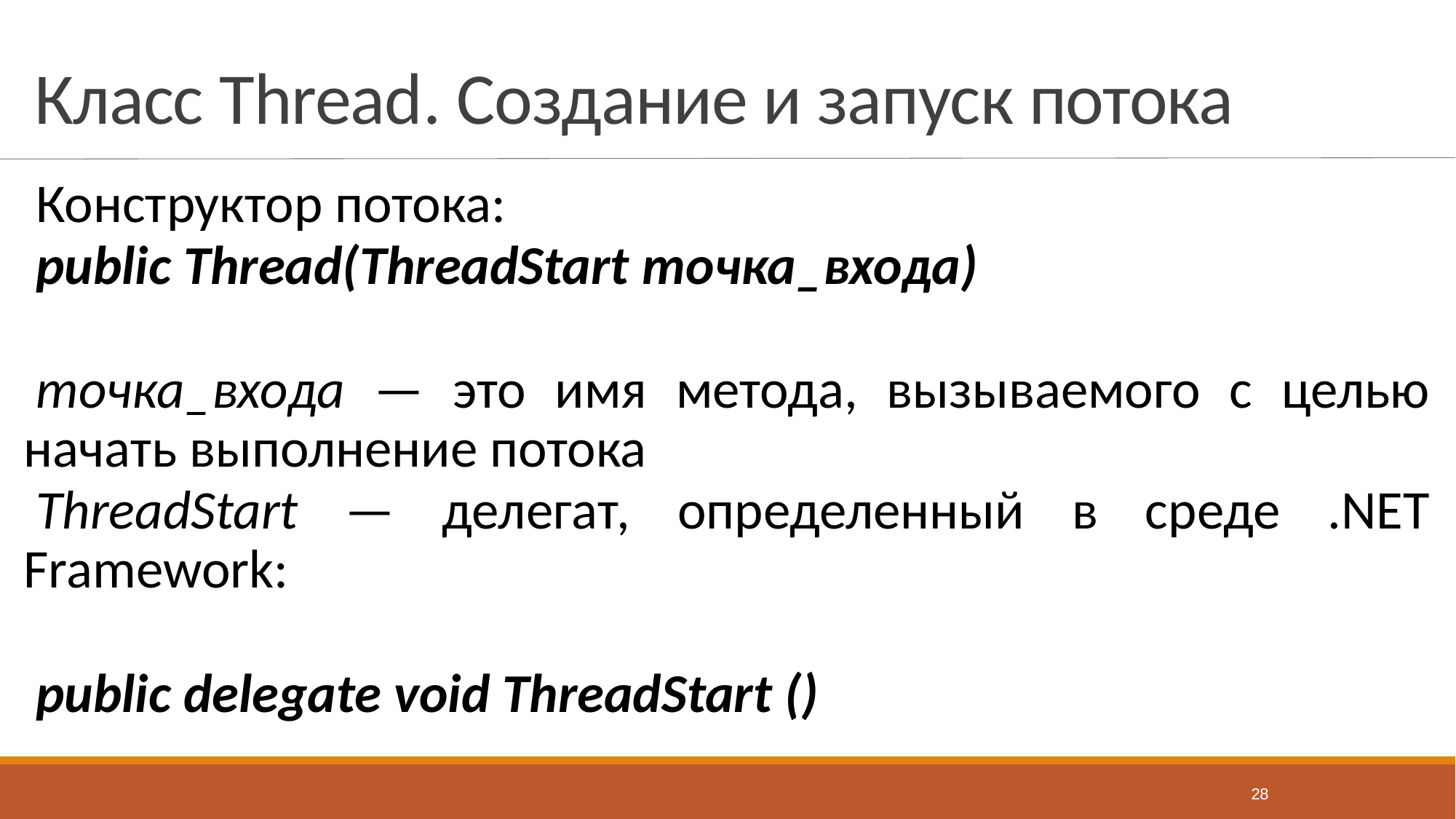

# Класс Thread. Создание и запуск потока
Конструктор потока:
public Thread(ThreadStart точка_входа)

точка_входа — это имя метода, вызываемого с целью начать выполнение потока
ThreadStart — делегат, определенный в среде .NET Framework:

public delegate void ThreadStart ()
28